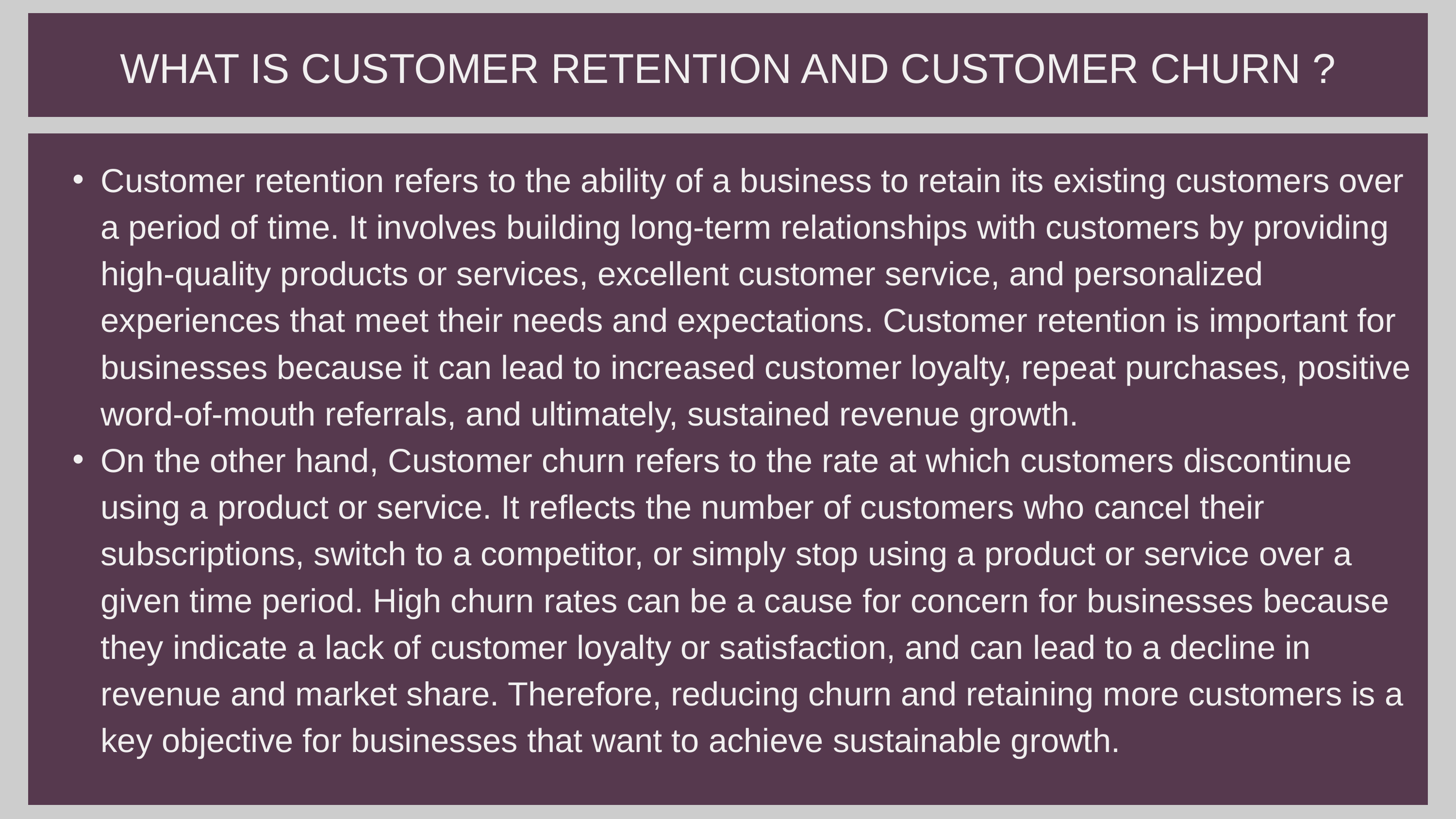

WHAT IS CUSTOMER RETENTION AND CUSTOMER CHURN ?

Customer retention refers to the ability of a business to retain its existing customers over a period of time. It involves building long-term relationships with customers by providing high-quality products or services, excellent customer service, and personalized experiences that meet their needs and expectations. Customer retention is important for businesses because it can lead to increased customer loyalty, repeat purchases, positive word-of-mouth referrals, and ultimately, sustained revenue growth.
On the other hand, Customer churn refers to the rate at which customers discontinue using a product or service. It reflects the number of customers who cancel their subscriptions, switch to a competitor, or simply stop using a product or service over a given time period. High churn rates can be a cause for concern for businesses because they indicate a lack of customer loyalty or satisfaction, and can lead to a decline in revenue and market share. Therefore, reducing churn and retaining more customers is a key objective for businesses that want to achieve sustainable growth.